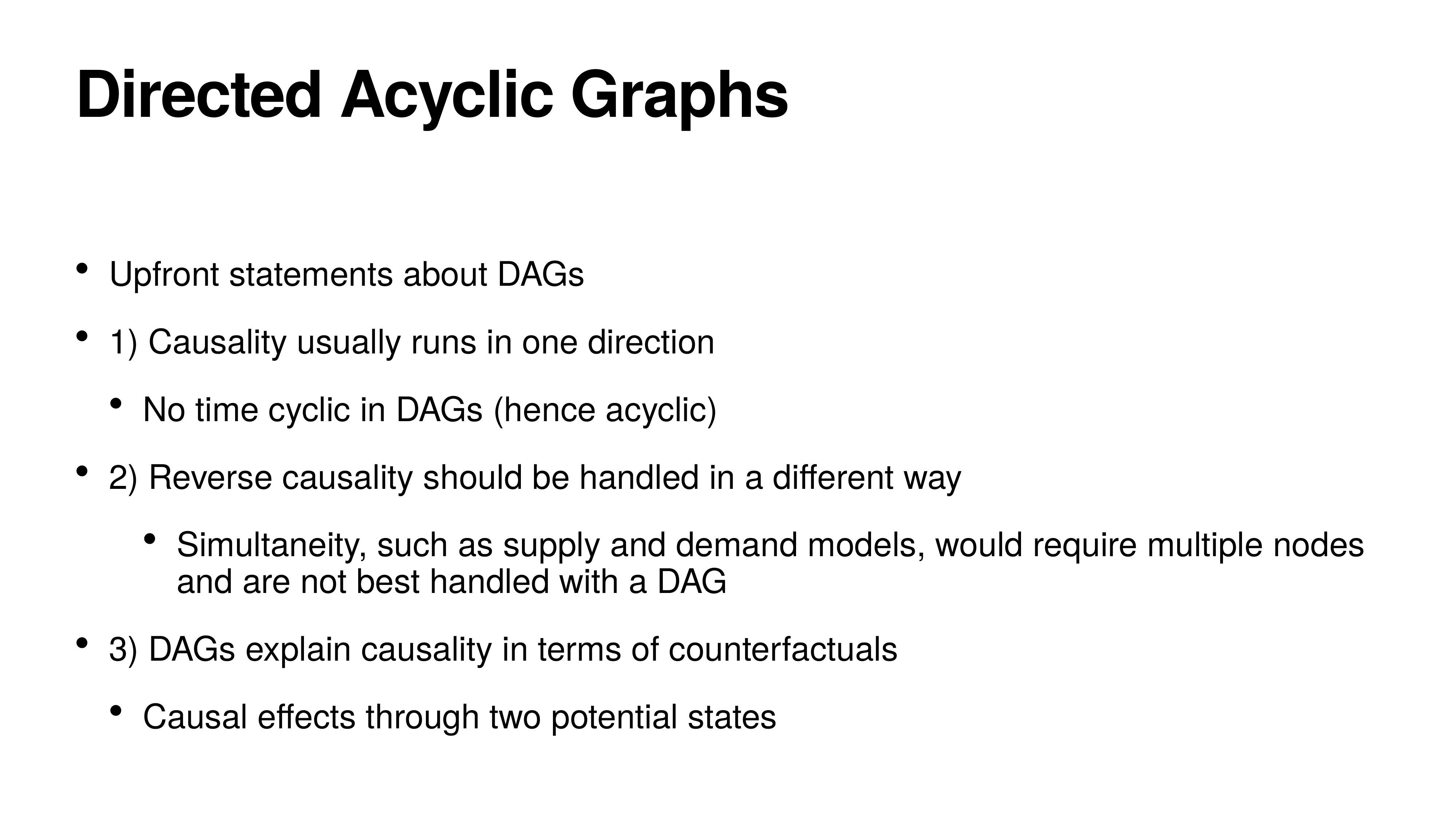

# Directed Acyclic Graphs
Upfront statements about DAGs
1) Causality usually runs in one direction
No time cyclic in DAGs (hence acyclic)
2) Reverse causality should be handled in a different way
Simultaneity, such as supply and demand models, would require multiple nodes and are not best handled with a DAG
3) DAGs explain causality in terms of counterfactuals
Causal effects through two potential states